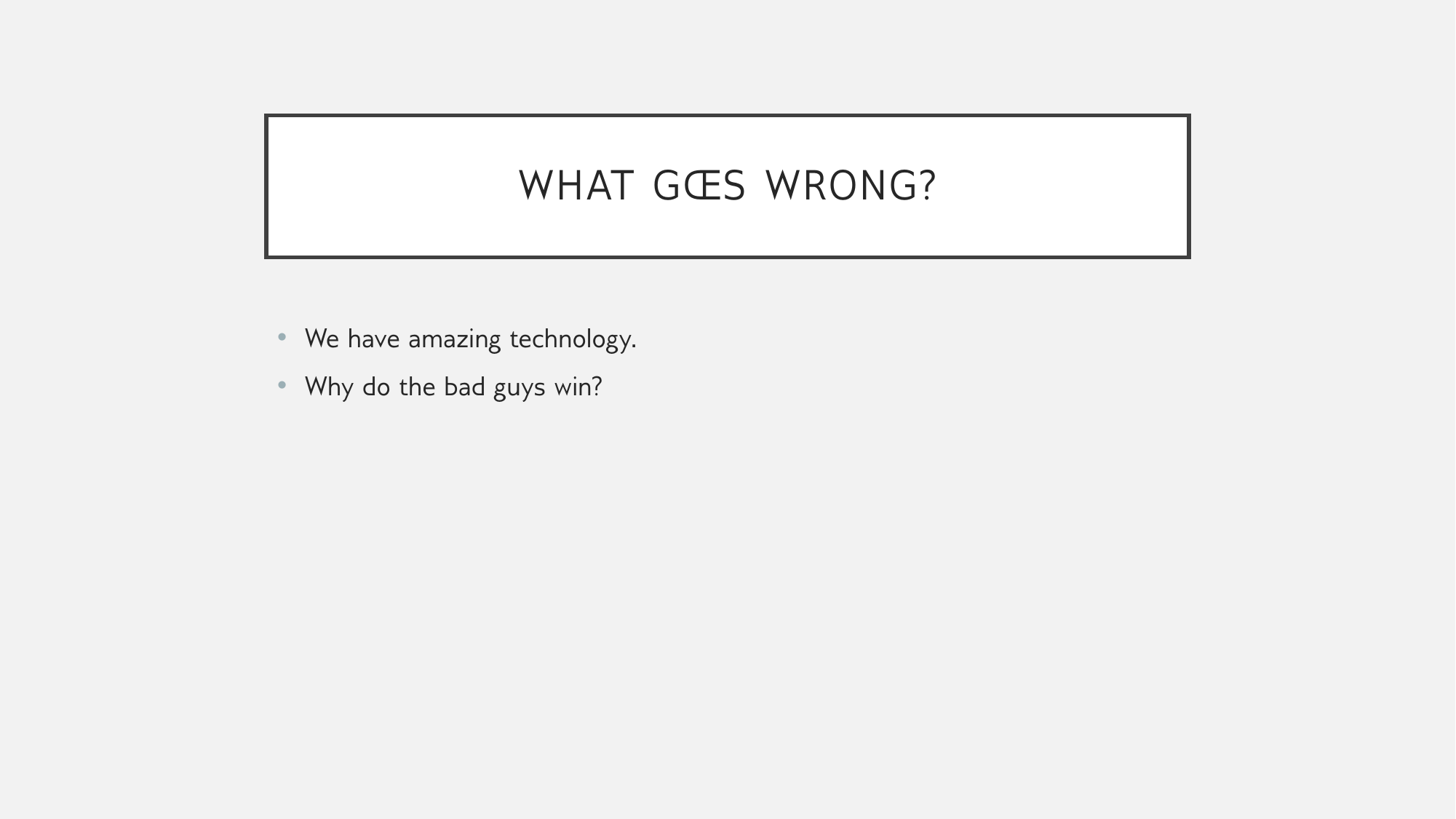

# What Goes Wrong?
We have amazing technology.
Why do the bad guys win?